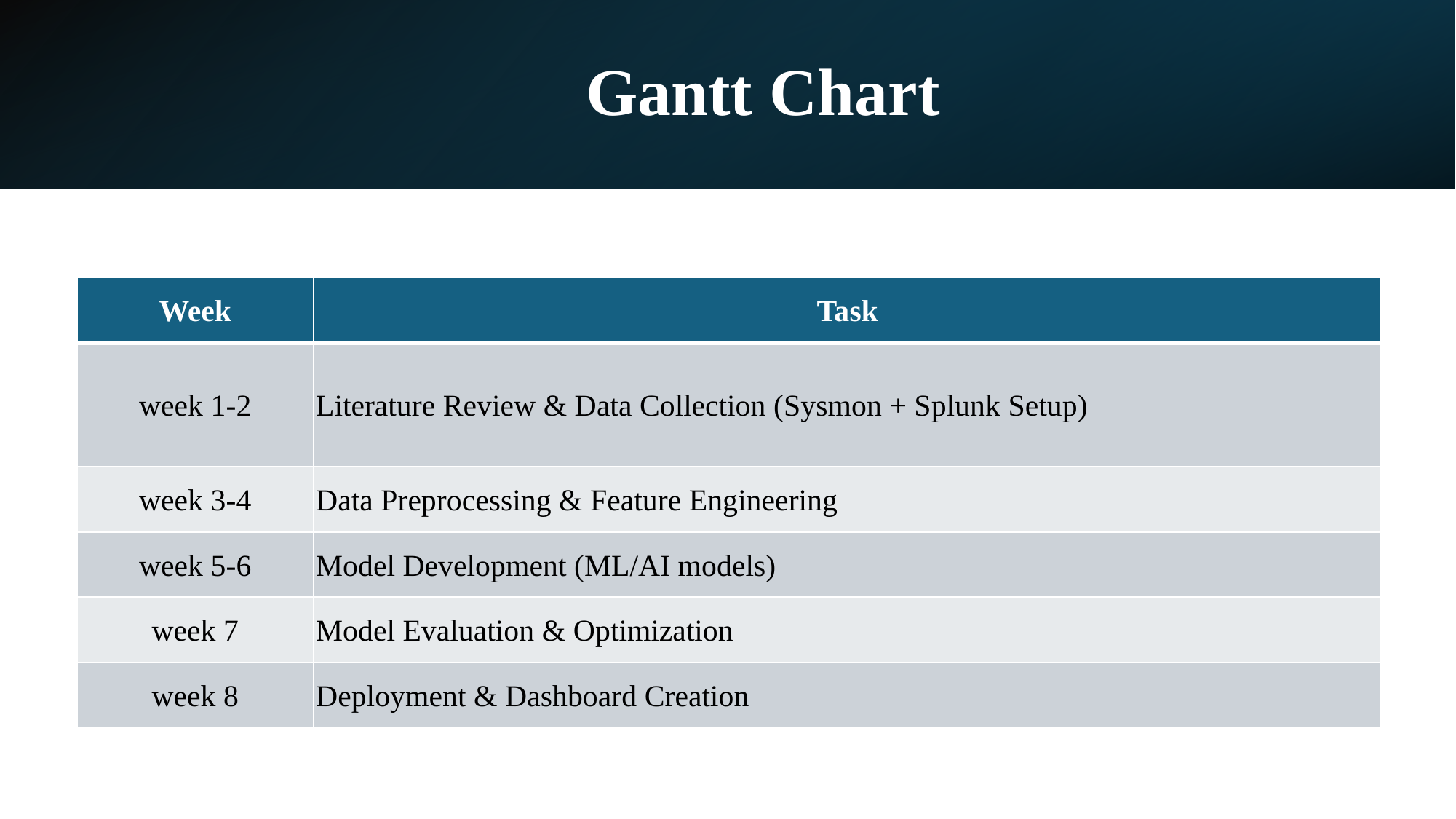

# Gantt Chart
| Week | Task |
| --- | --- |
| week 1-2 | Literature Review & Data Collection (Sysmon + Splunk Setup) |
| week 3-4 | Data Preprocessing & Feature Engineering |
| week 5-6 | Model Development (ML/AI models) |
| week 7 | Model Evaluation & Optimization |
| week 8 | Deployment & Dashboard Creation |